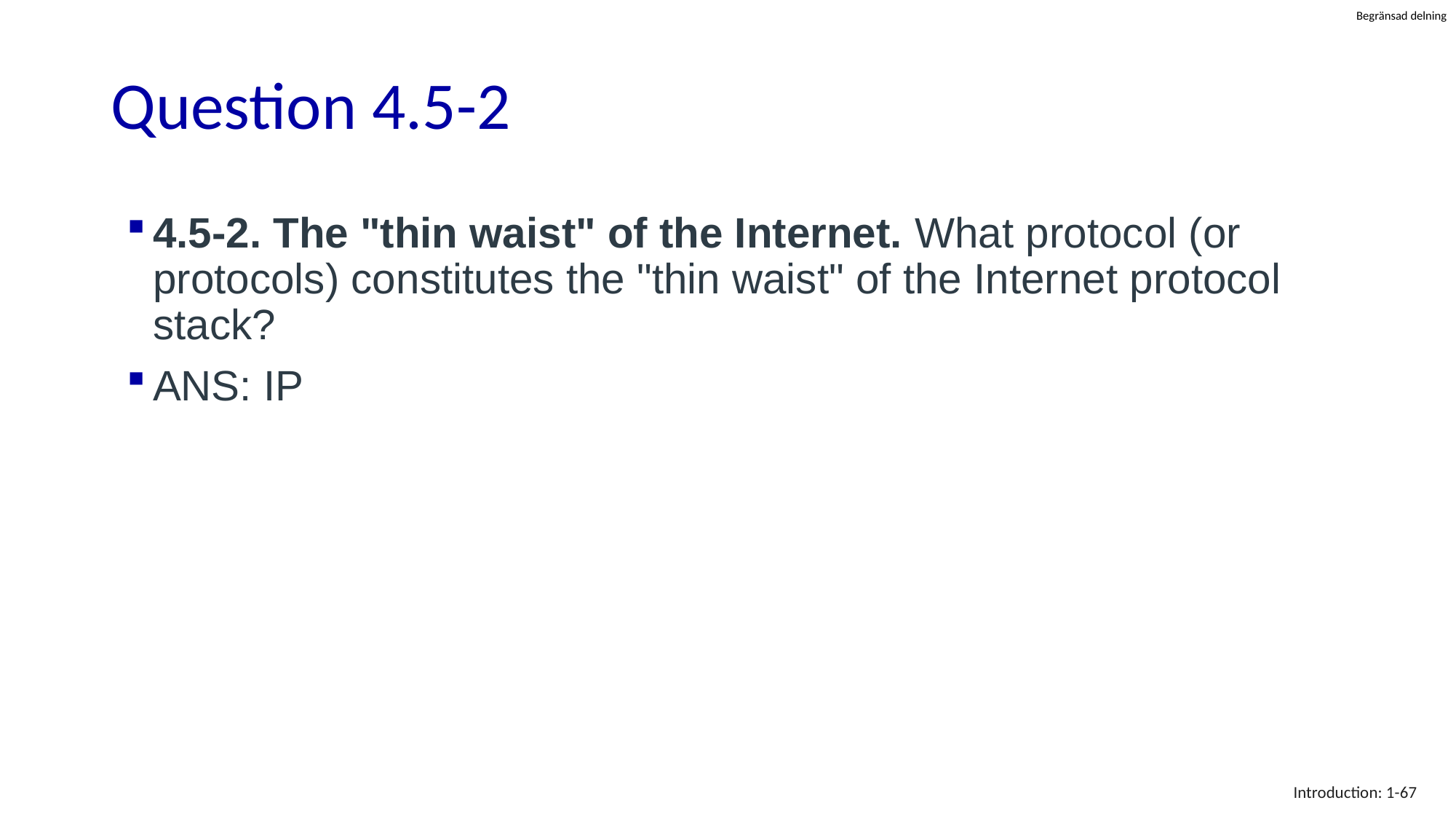

# Question 4.5-2
4.5-2. The "thin waist" of the Internet. What protocol (or protocols) constitutes the "thin waist" of the Internet protocol stack?
ANS: IP
Introduction: 1-67